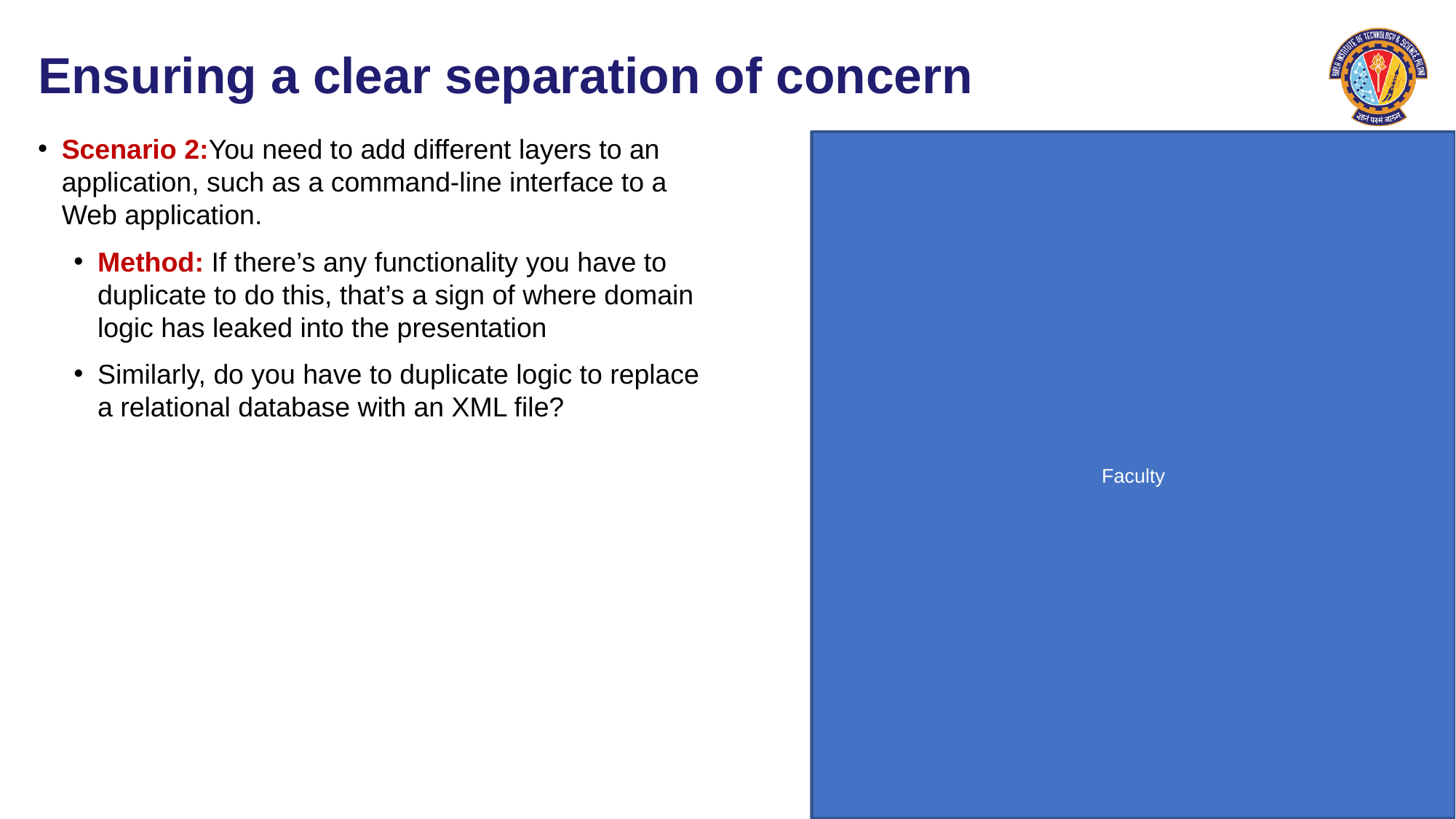

# Ensuring a clear separation of concern
Scenario 2:You need to add different layers to an application, such as a command-line interface to a Web application.
Method: If there’s any functionality you have to duplicate to do this, that’s a sign of where domain logic has leaked into the presentation
Similarly, do you have to duplicate logic to replace a relational database with an XML file?